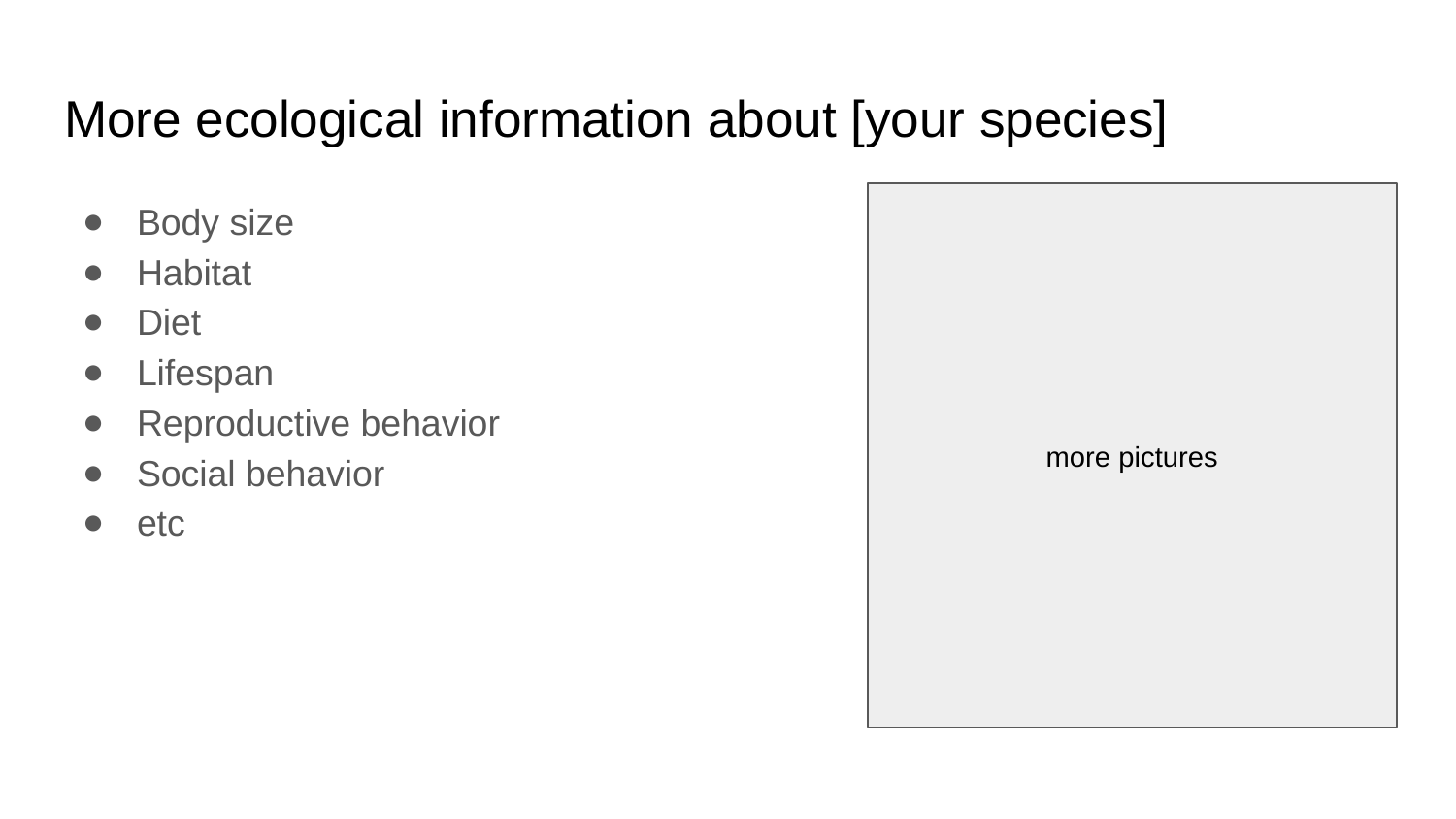

# More ecological information about [your species]
Body size
Habitat
Diet
Lifespan
Reproductive behavior
Social behavior
etc
more pictures